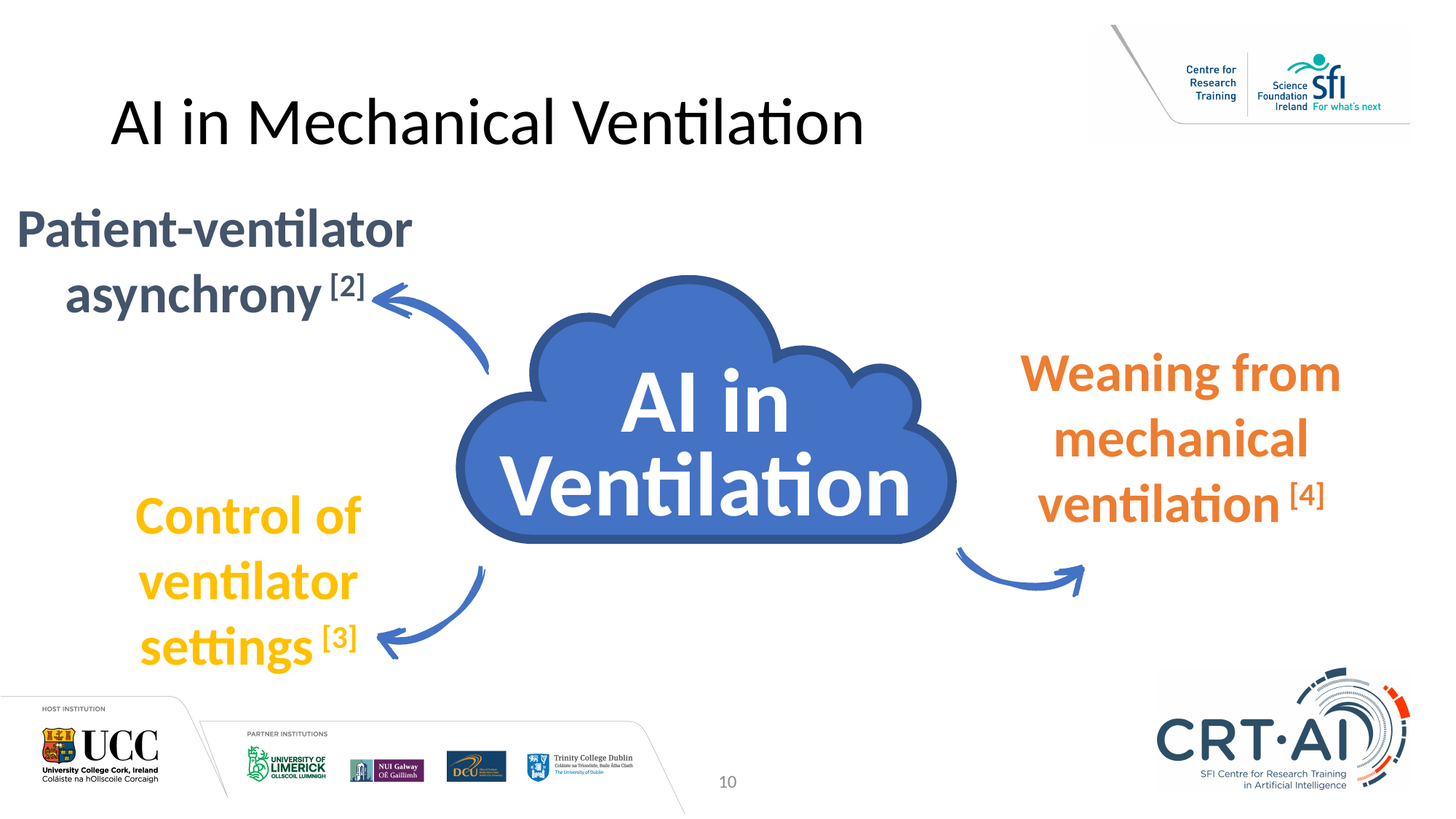

# AI in Mechanical Ventilation
Patient-ventilator
asynchrony [2]
Control of
ventilator
settings [3]

AI in Ventilation
Weaning from
mechanical
ventilation [4]

10